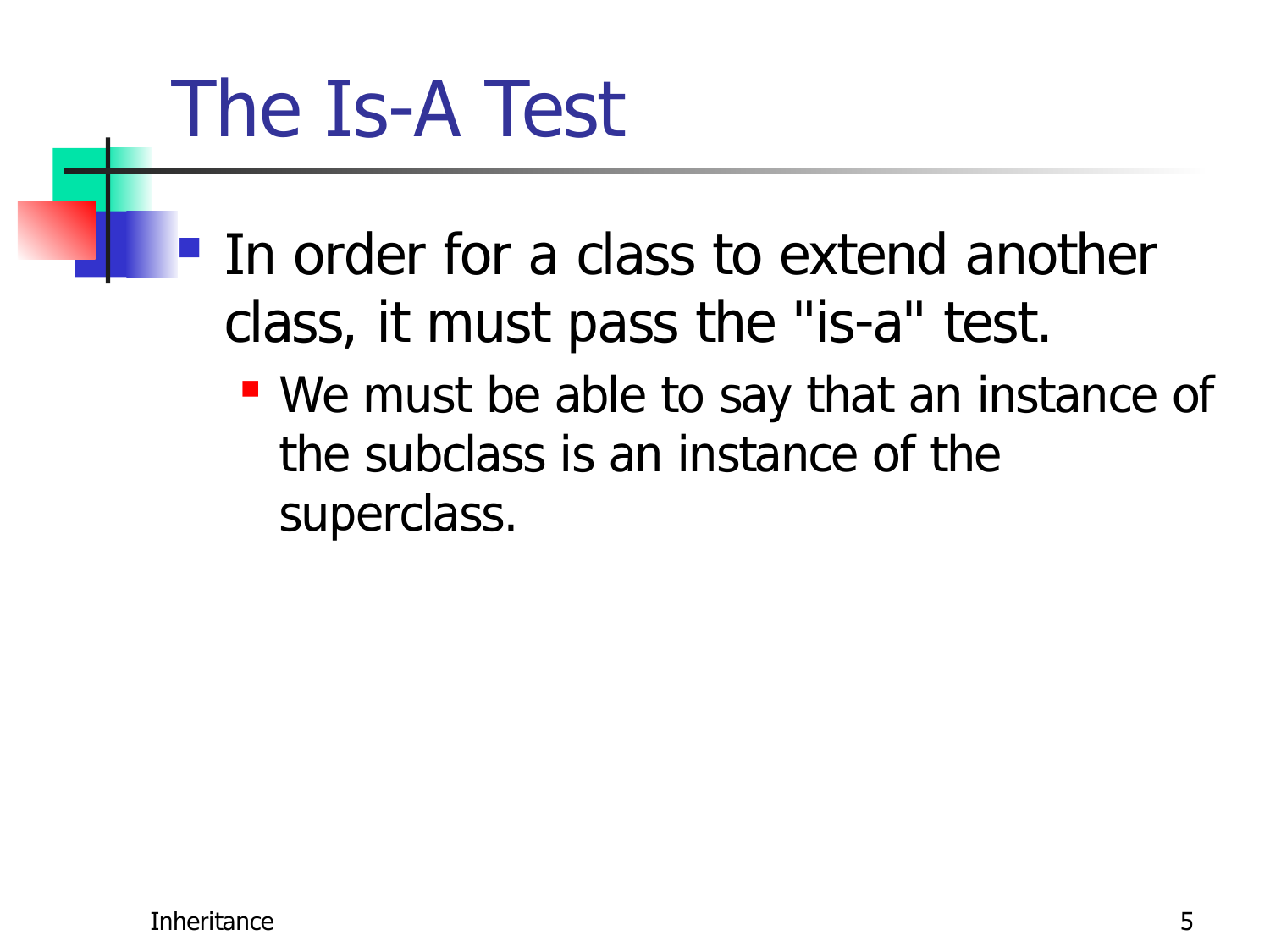

# The Is-A Test
In order for a class to extend another class, it must pass the "is-a" test.
We must be able to say that an instance of the subclass is an instance of the superclass.
Inheritance
5